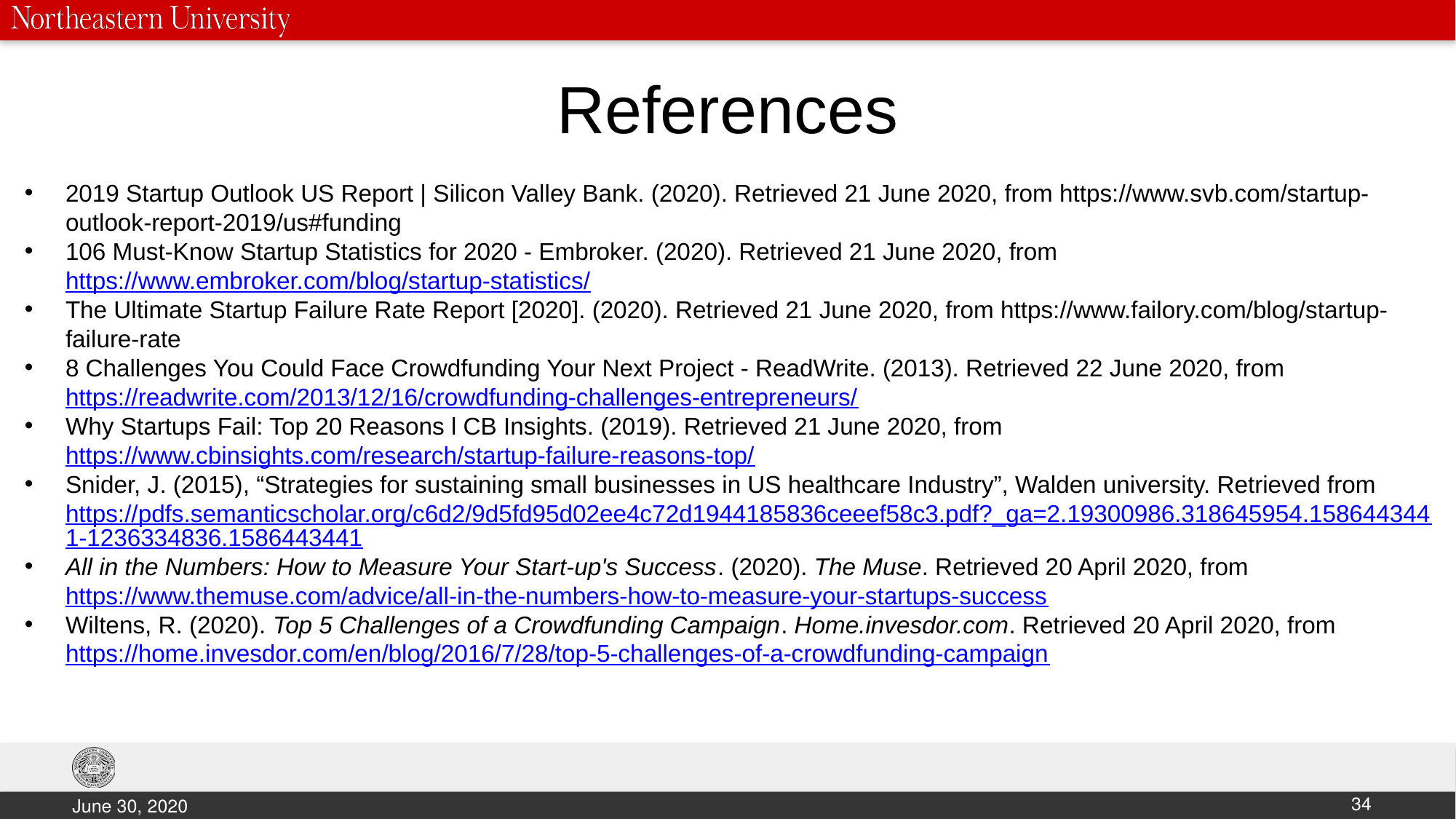

# References
2019 Startup Outlook US Report | Silicon Valley Bank. (2020). Retrieved 21 June 2020, from https://www.svb.com/startup-outlook-report-2019/us#funding
106 Must-Know Startup Statistics for 2020 - Embroker. (2020). Retrieved 21 June 2020, from https://www.embroker.com/blog/startup-statistics/
The Ultimate Startup Failure Rate Report [2020]. (2020). Retrieved 21 June 2020, from https://www.failory.com/blog/startup-failure-rate
8 Challenges You Could Face Crowdfunding Your Next Project - ReadWrite. (2013). Retrieved 22 June 2020, from https://readwrite.com/2013/12/16/crowdfunding-challenges-entrepreneurs/
Why Startups Fail: Top 20 Reasons l CB Insights. (2019). Retrieved 21 June 2020, from https://www.cbinsights.com/research/startup-failure-reasons-top/
Snider, J. (2015), “Strategies for sustaining small businesses in US healthcare Industry”, Walden university. Retrieved from https://pdfs.semanticscholar.org/c6d2/9d5fd95d02ee4c72d1944185836ceeef58c3.pdf?_ga=2.19300986.318645954.1586443441-1236334836.1586443441
All in the Numbers: How to Measure Your Start-up's Success. (2020). The Muse. Retrieved 20 April 2020, from https://www.themuse.com/advice/all-in-the-numbers-how-to-measure-your-startups-success
Wiltens, R. (2020). Top 5 Challenges of a Crowdfunding Campaign. Home.invesdor.com. Retrieved 20 April 2020, from https://home.invesdor.com/en/blog/2016/7/28/top-5-challenges-of-a-crowdfunding-campaign

34